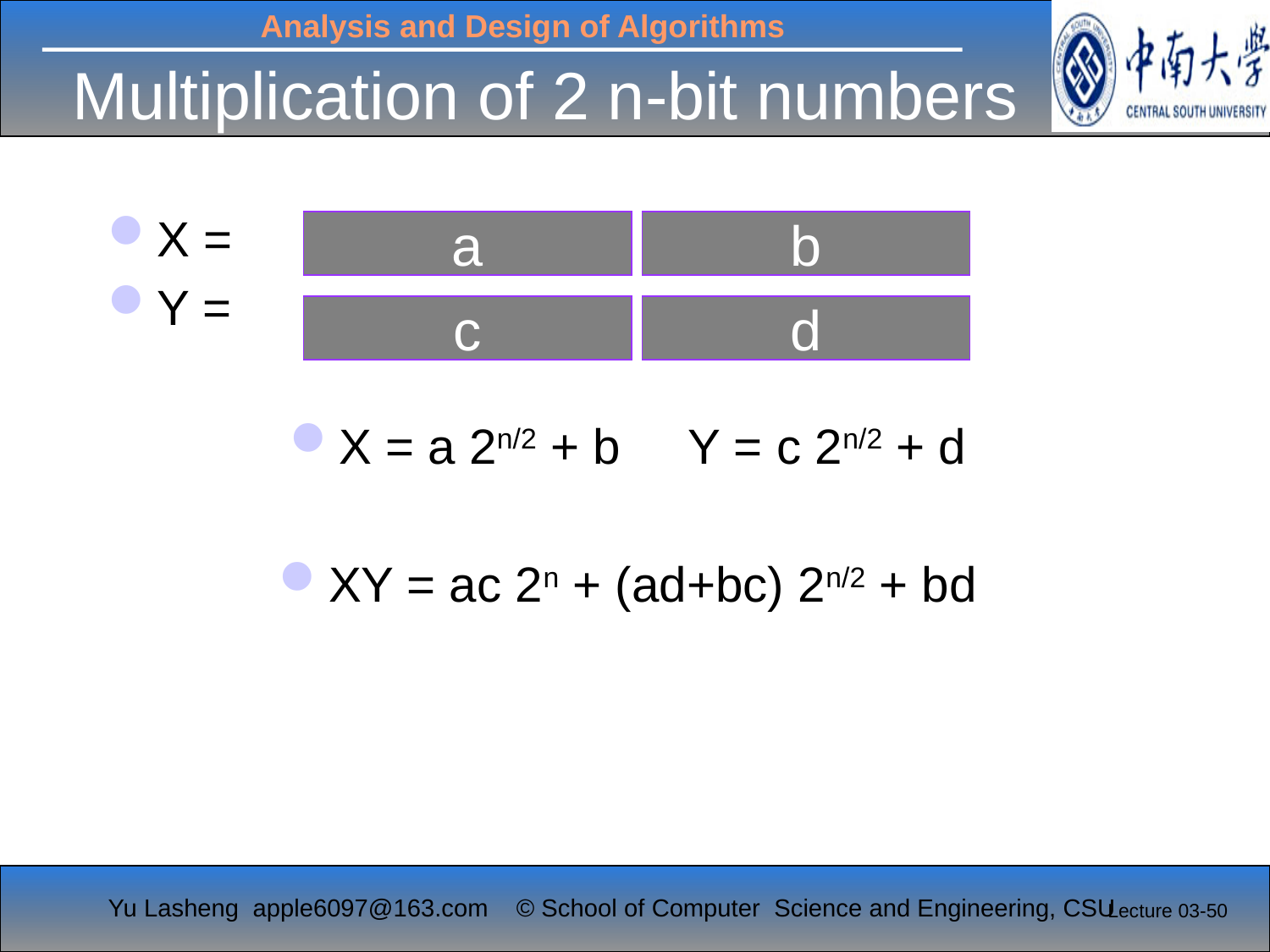

# Multiplication of 2 n-bit numbers
X =
Y =

X = a 2n/2 + b     Y = c 2n/2 + d

XY = ac 2n + (ad+bc) 2n/2 + bd
a
b
c
d
Lecture 03-50